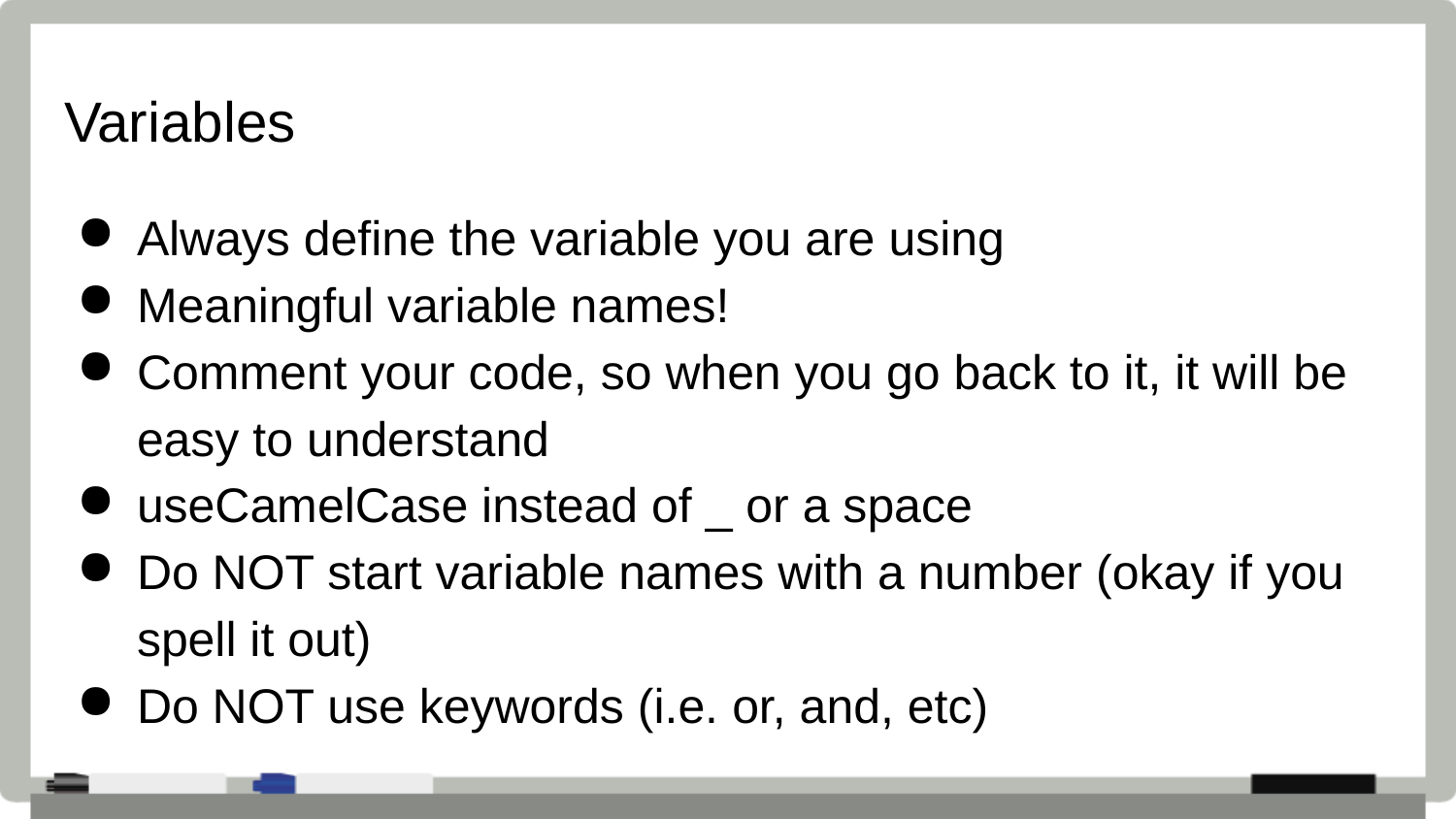

# Variables
Always define the variable you are using
Meaningful variable names!
Comment your code, so when you go back to it, it will be easy to understand
useCamelCase instead of _ or a space
Do NOT start variable names with a number (okay if you spell it out)
Do NOT use keywords (i.e. or, and, etc)